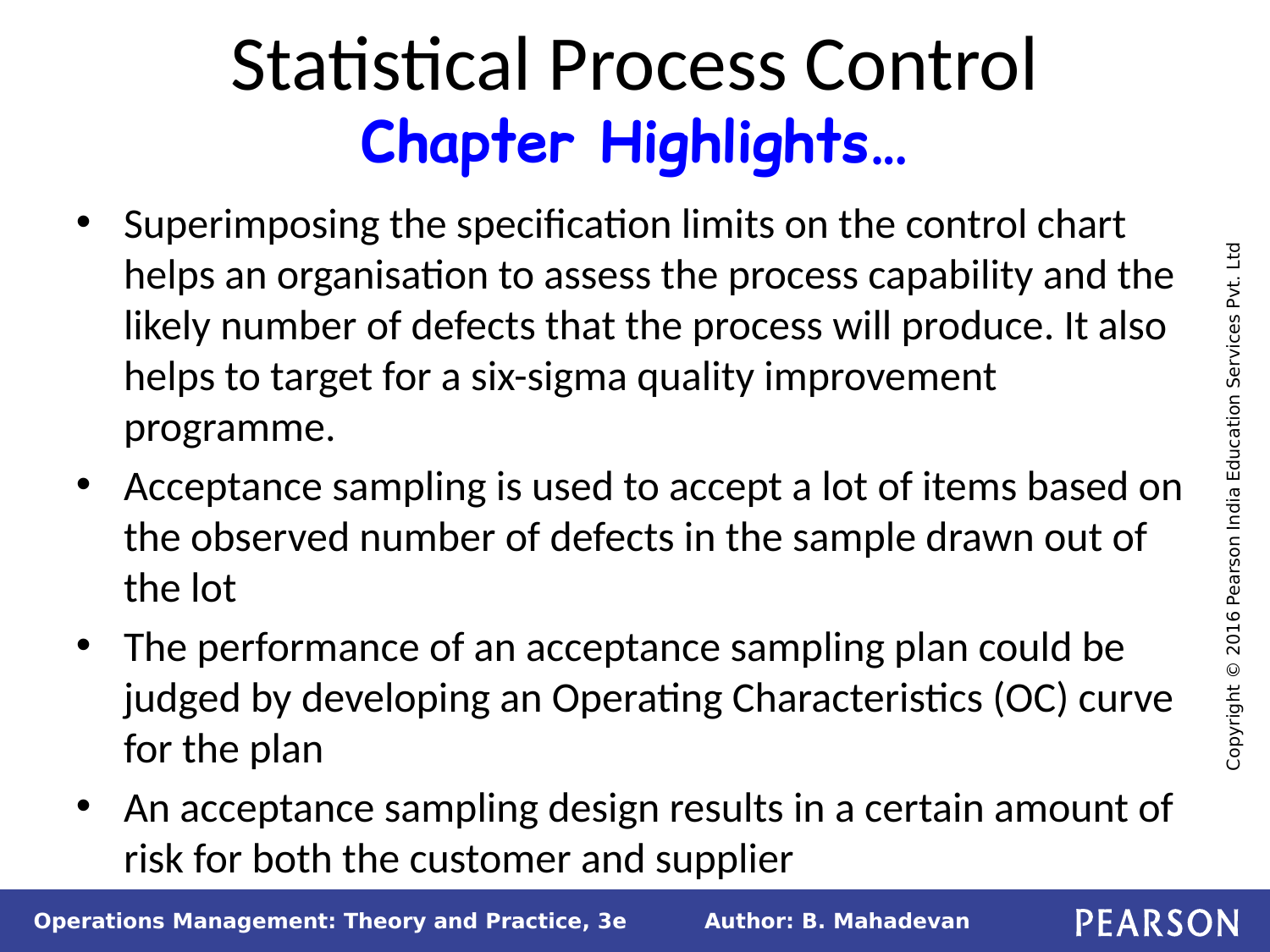

# Statistical Process Control Chapter Highlights…
Superimposing the specification limits on the control chart helps an organisation to assess the process capability and the likely number of defects that the process will produce. It also helps to target for a six-sigma quality improvement programme.
Acceptance sampling is used to accept a lot of items based on the observed number of defects in the sample drawn out of the lot
The performance of an acceptance sampling plan could be judged by developing an Operating Characteristics (OC) curve for the plan
An acceptance sampling design results in a certain amount of risk for both the customer and supplier